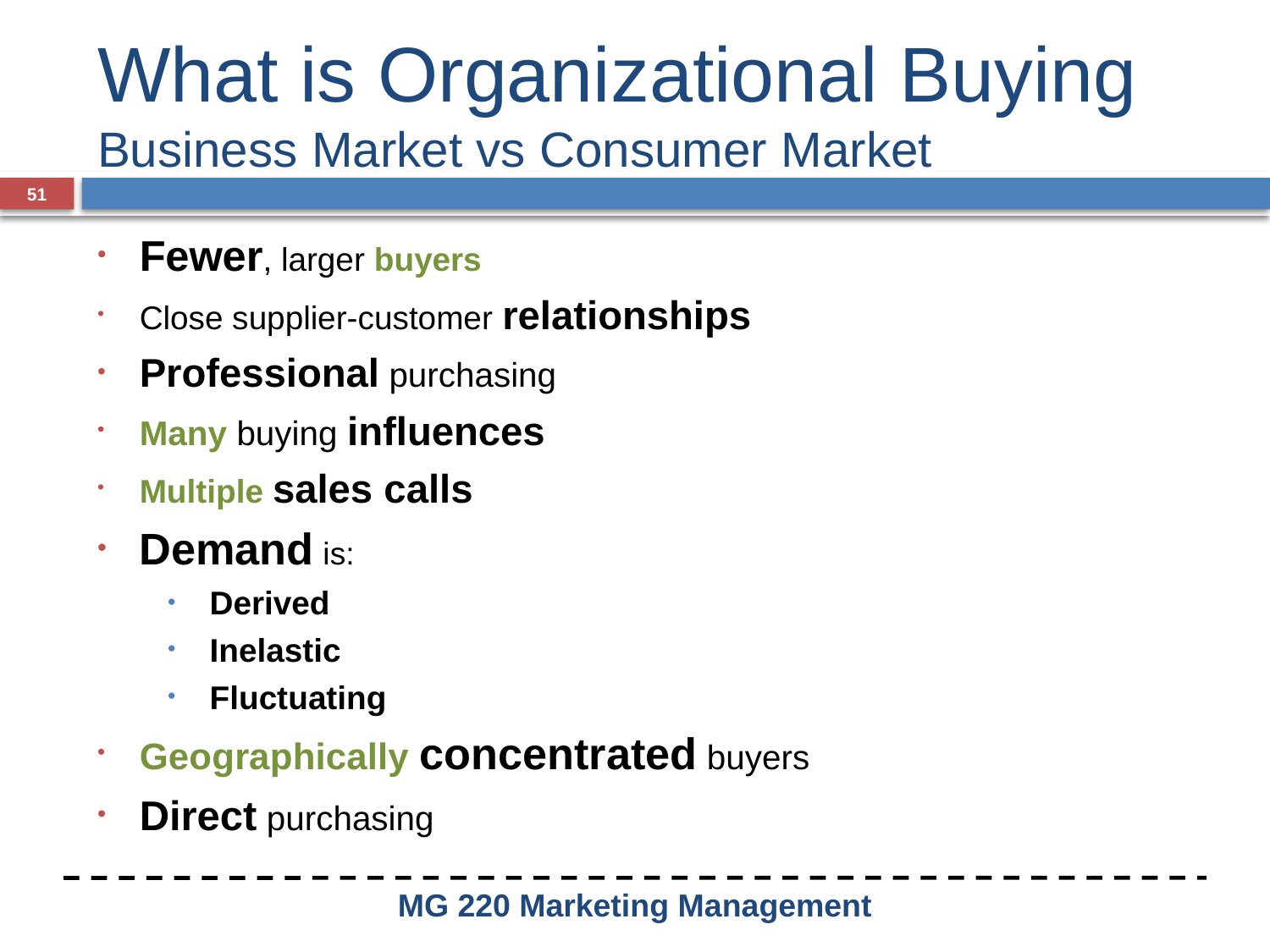

# What is Organizational Buying Business Market vs Consumer Market
51
Fewer, larger buyers
Close supplier-customer relationships
Professional purchasing
Many buying influences
Multiple sales calls
Demand is:
Derived
Inelastic
Fluctuating
Geographically concentrated buyers
Direct purchasing
MG 220 Marketing Management